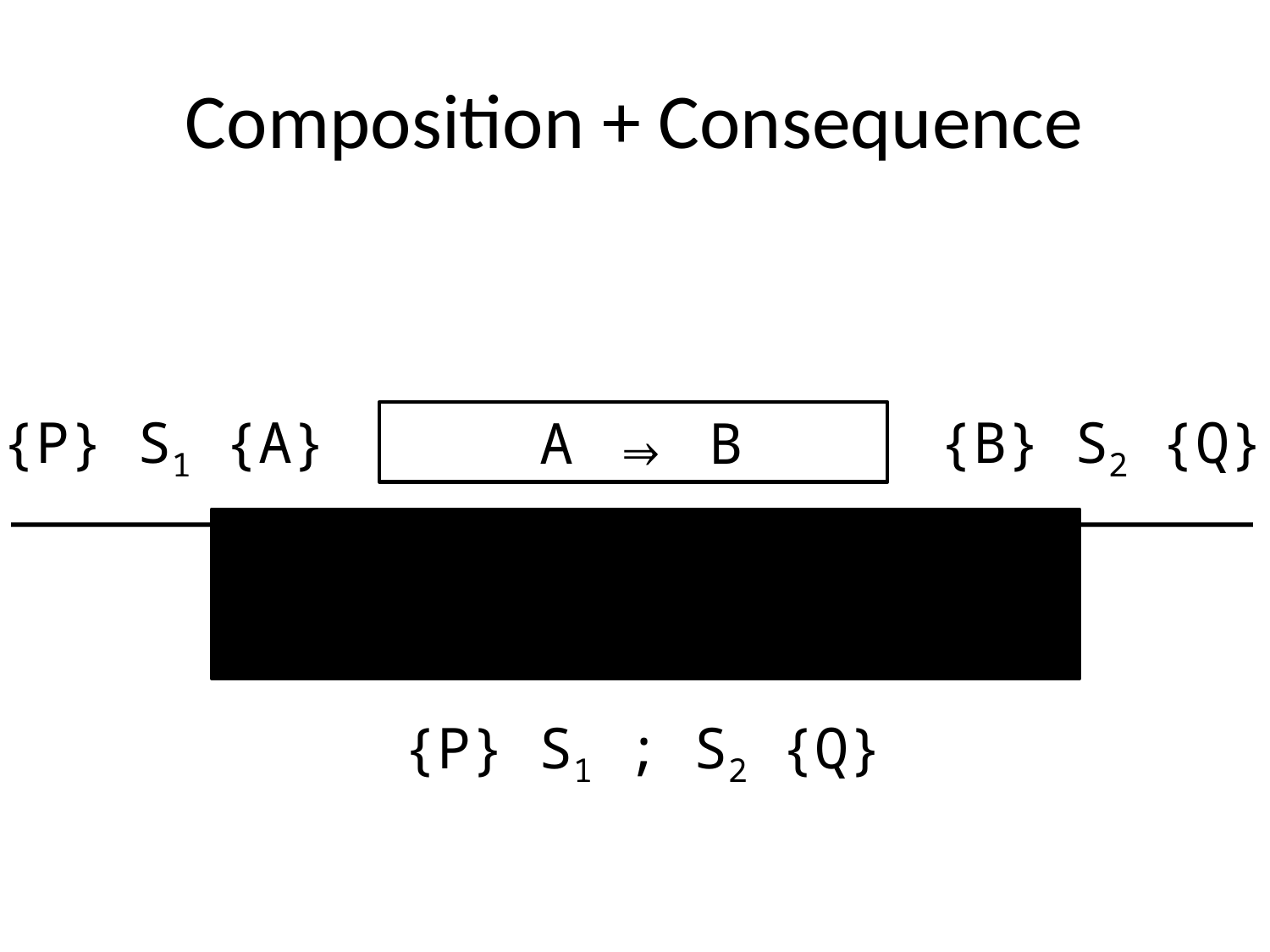

# Composition + Consequence

{P} S1 {R}		 {R} S2 {Q}
―――――――――――――――――――――――――
{P} S1 ; S2 {Q}
{P} S1 {A}  A ⇒ R
―――――――――――――――――
R ⇒ B  {B} S2 {Q}
―――――――――――――――――
A ⇒ B